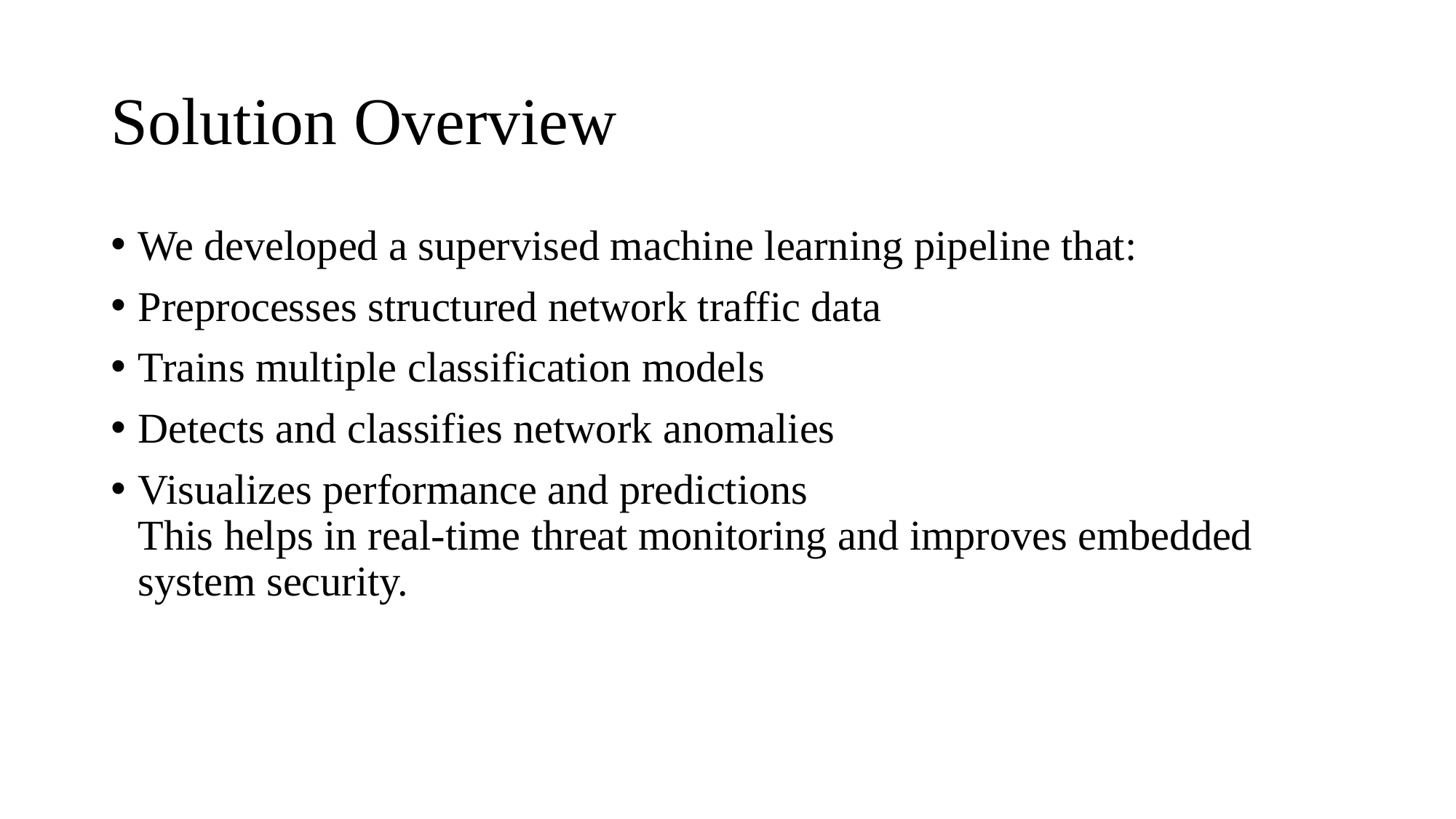

# Solution Overview
We developed a supervised machine learning pipeline that:
Preprocesses structured network traffic data
Trains multiple classification models
Detects and classifies network anomalies
Visualizes performance and predictions
This helps in real-time threat monitoring and improves embedded system security.